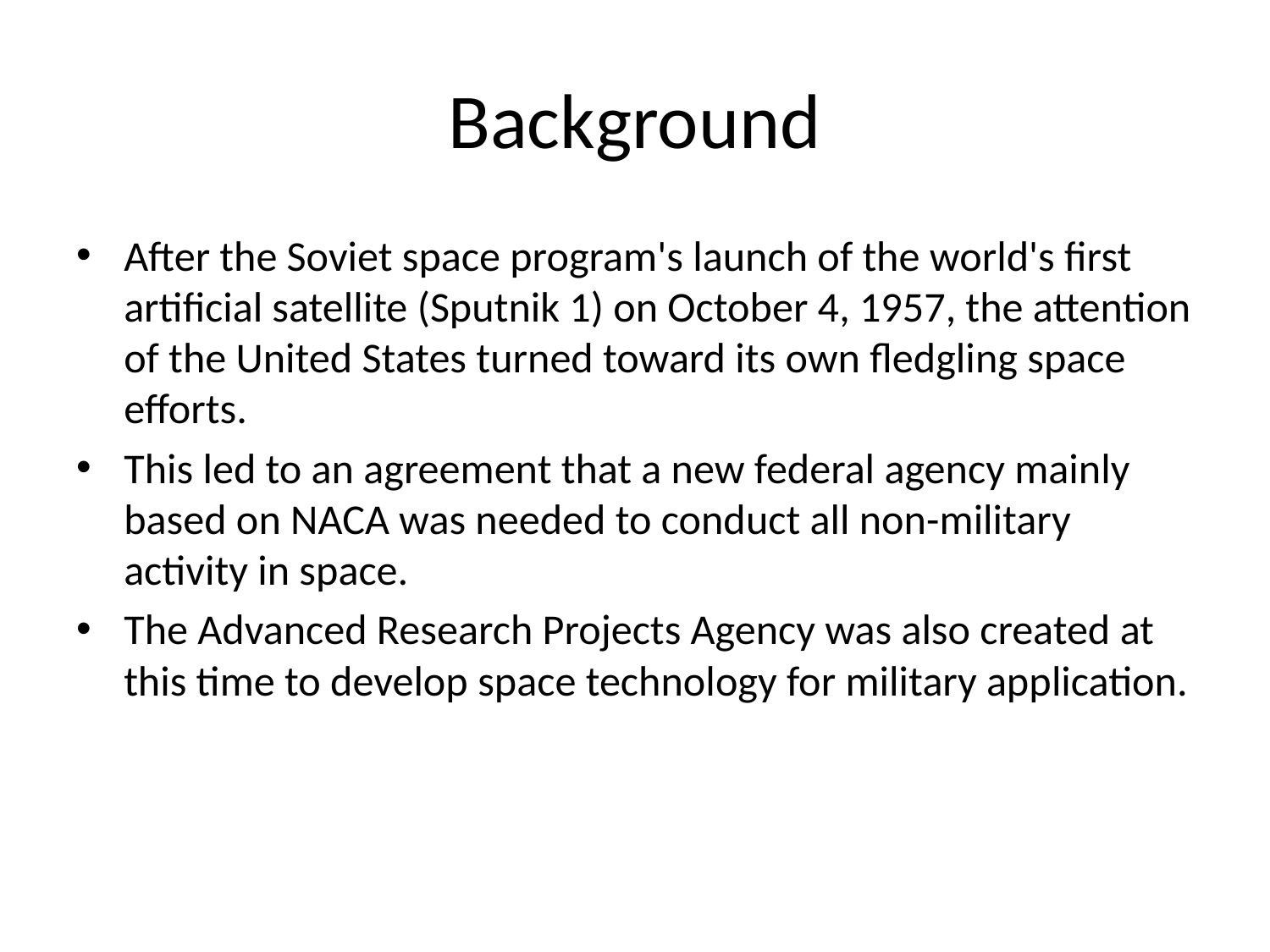

# Background
After the Soviet space program's launch of the world's first artificial satellite (Sputnik 1) on October 4, 1957, the attention of the United States turned toward its own fledgling space efforts.
This led to an agreement that a new federal agency mainly based on NACA was needed to conduct all non-military activity in space.
The Advanced Research Projects Agency was also created at this time to develop space technology for military application.